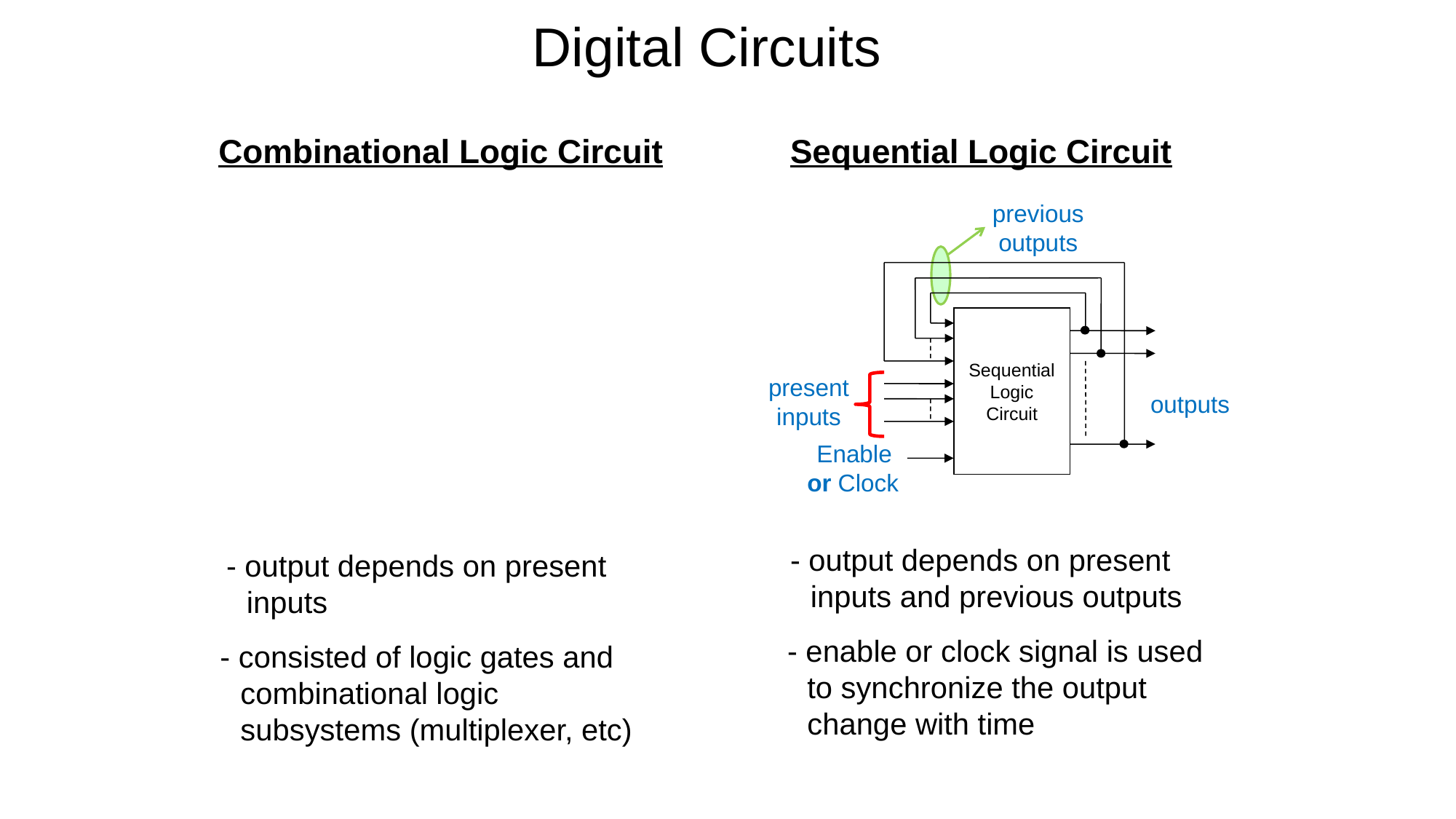

# Digital Circuits
Combinational Logic Circuit
Sequential Logic Circuit
previous outputs

1
0
A

B
Y
C
D

0
1

1
Sequential Logic Circuit

0
1

0
1

present inputs

outputs
1
1
0
Enable
or Clock

- output depends on present inputs and previous outputs
- output depends on present inputs
- enable or clock signal is used to synchronize the output change with time
- consisted of logic gates and combinational logic subsystems (multiplexer, etc)